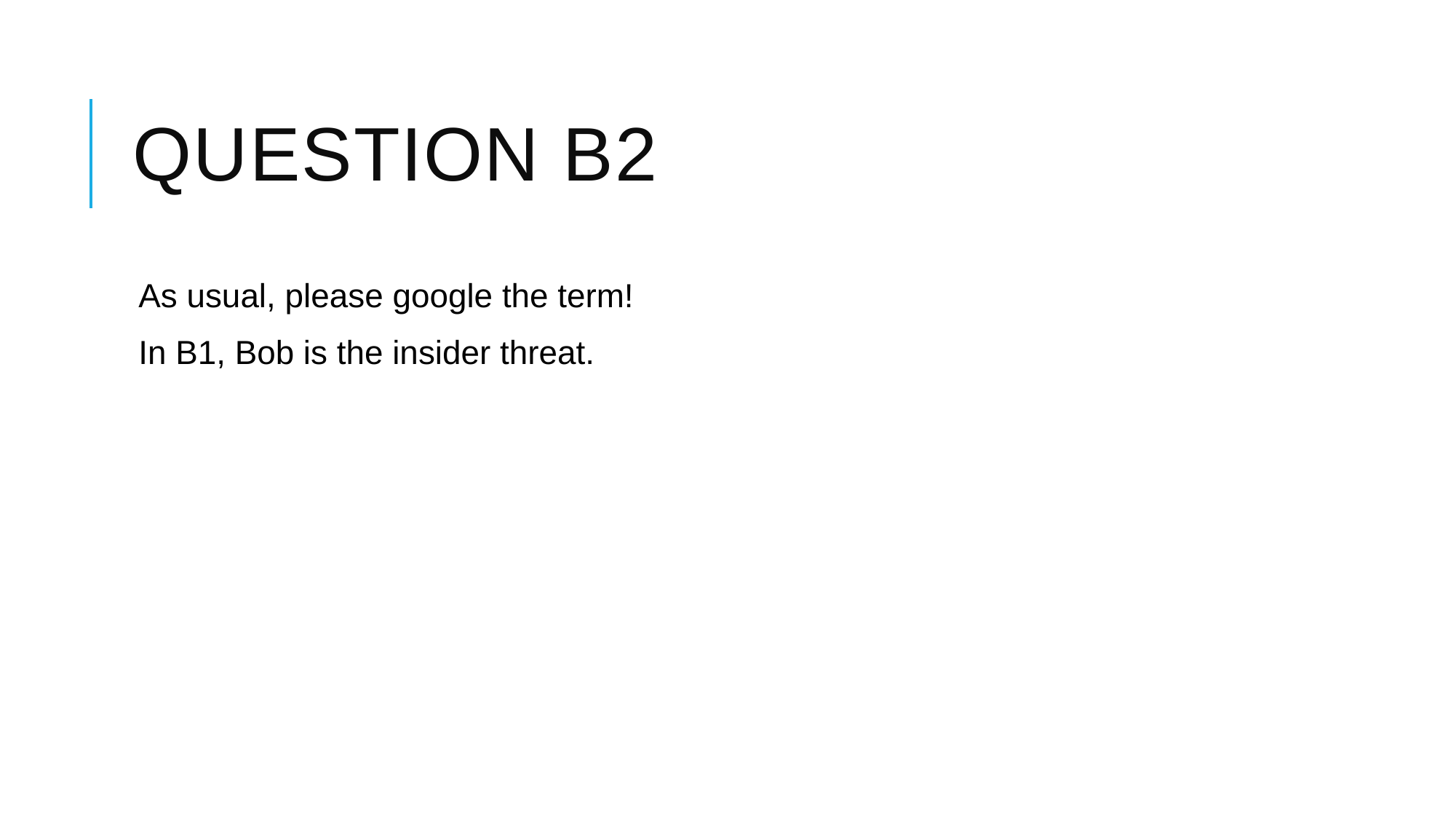

# Question b2
As usual, please google the term!
In B1, Bob is the insider threat.